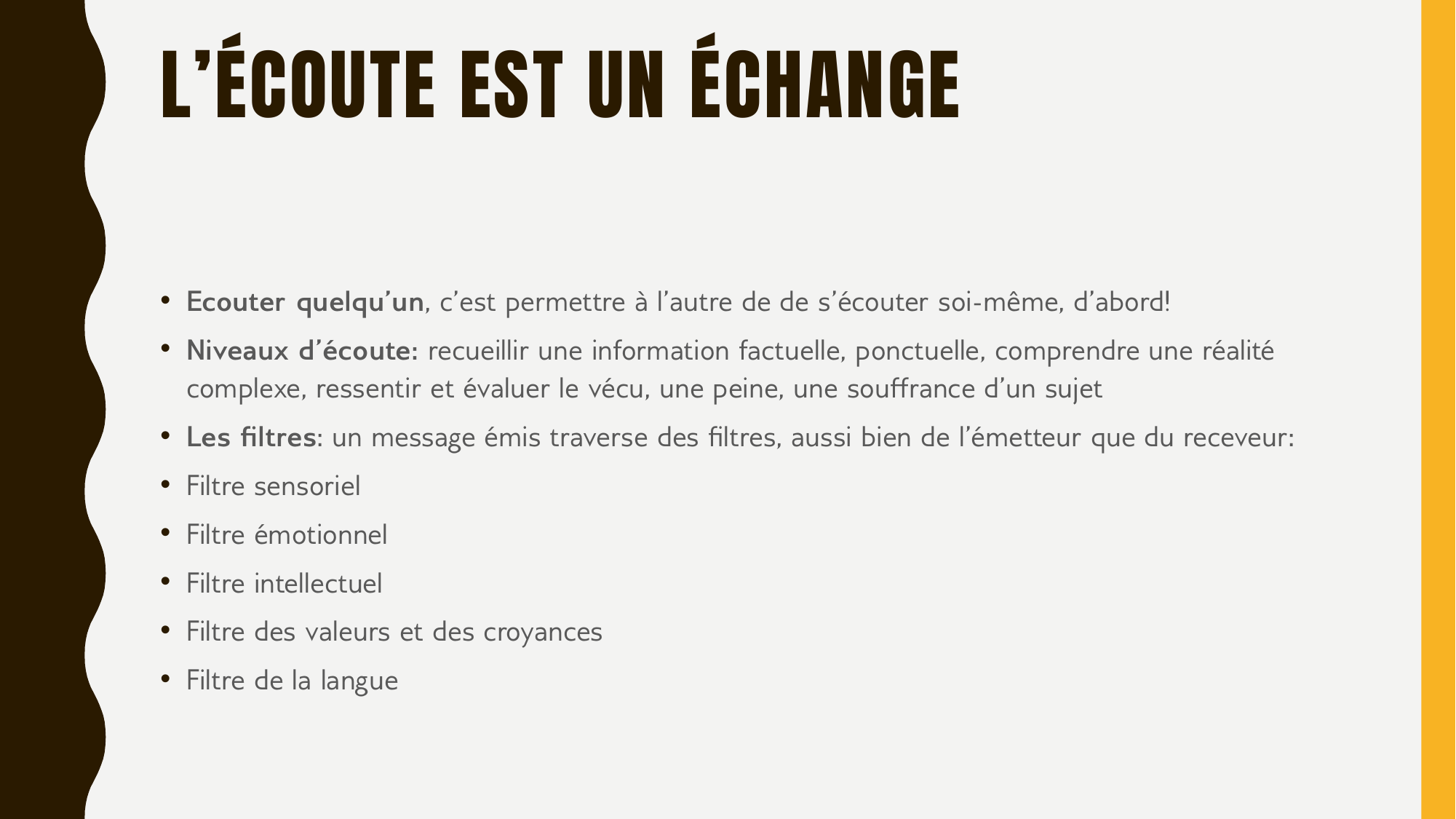

# L’écoute est un échange
Ecouter quelqu’un, c’est permettre à l’autre de de s’écouter soi-même, d’abord!
Niveaux d’écoute: recueillir une information factuelle, ponctuelle, comprendre une réalité complexe, ressentir et évaluer le vécu, une peine, une souffrance d’un sujet
Les filtres: un message émis traverse des filtres, aussi bien de l’émetteur que du receveur:
Filtre sensoriel
Filtre émotionnel
Filtre intellectuel
Filtre des valeurs et des croyances
Filtre de la langue